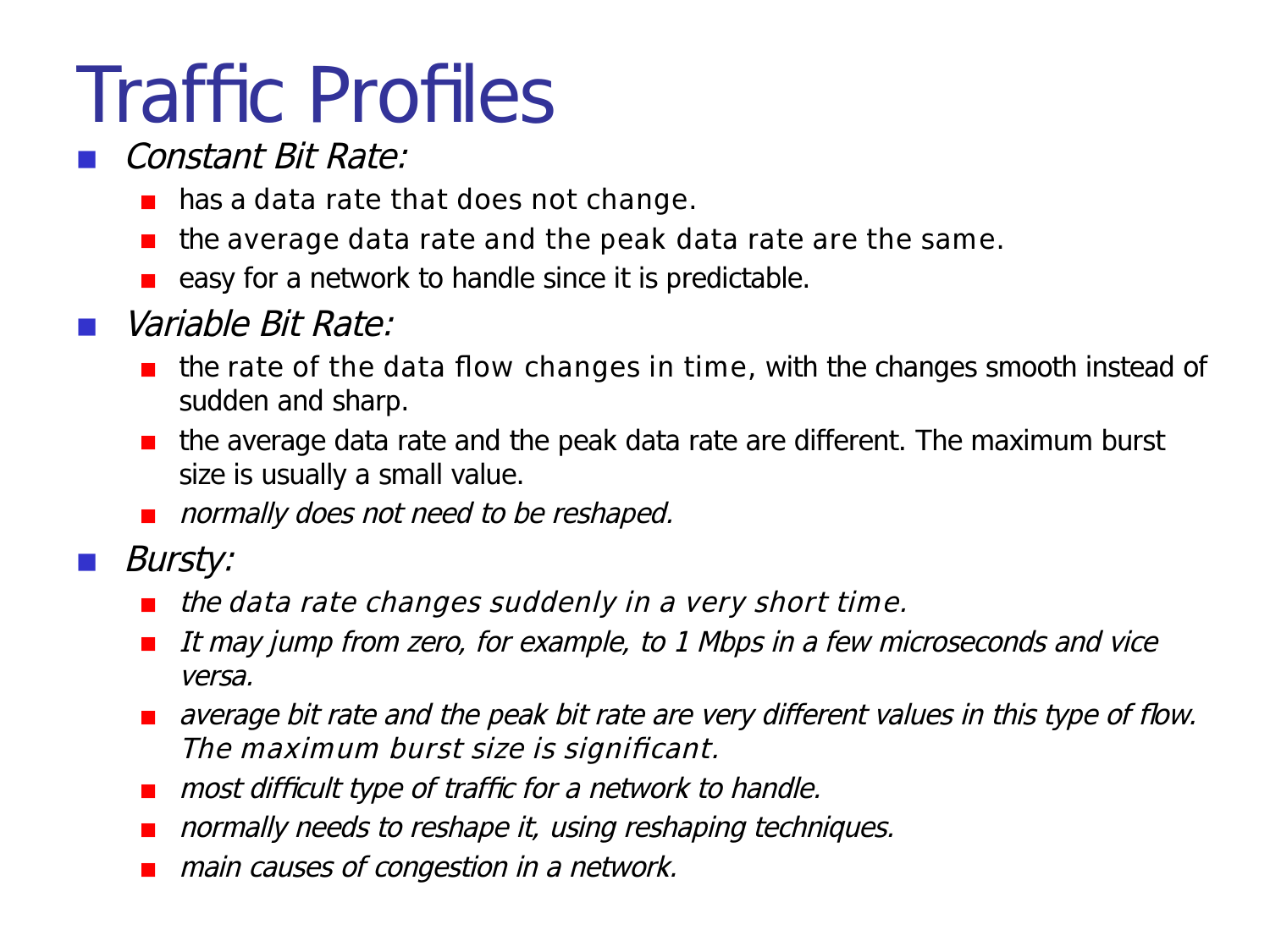

# Traffic Profiles
Constant Bit Rate:
has a data rate that does not change.
the average data rate and the peak data rate are the same.
easy for a network to handle since it is predictable.
Variable Bit Rate:
the rate of the data flow changes in time, with the changes smooth instead of sudden and sharp.
the average data rate and the peak data rate are different. The maximum burst size is usually a small value.
normally does not need to be reshaped.
Bursty:
the data rate changes suddenly in a very short time.
It may jump from zero, for example, to 1 Mbps in a few microseconds and vice versa.
average bit rate and the peak bit rate are very different values in this type of flow. The maximum burst size is significant.
most difficult type of traffic for a network to handle.
normally needs to reshape it, using reshaping techniques.
main causes of congestion in a network.